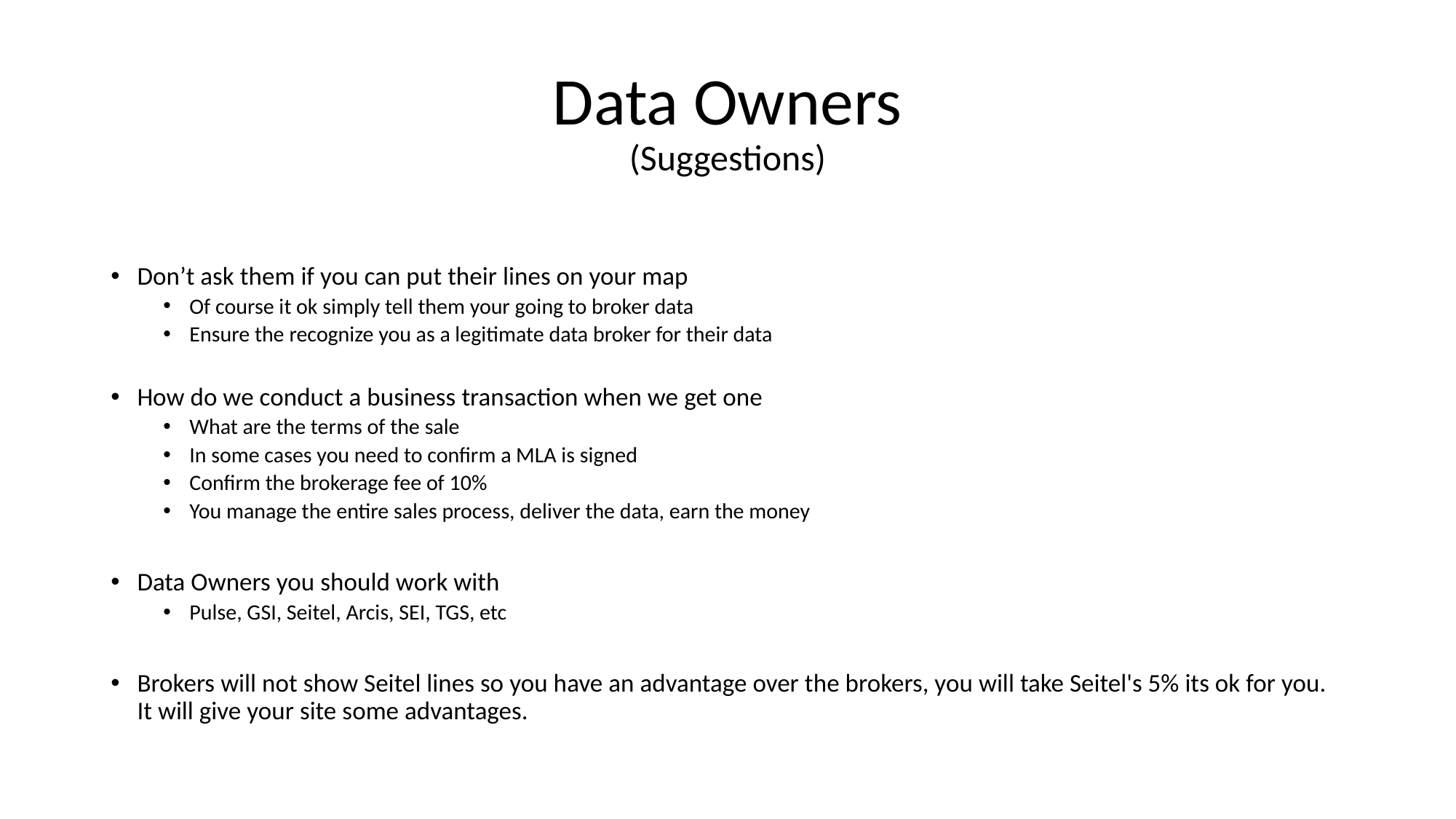

# Data Owners (Suggestions)

Don’t ask them if you can put their lines on your map
Of course it ok simply tell them your going to broker data
Ensure the recognize you as a legitimate data broker for their data

How do we conduct a business transaction when we get one
What are the terms of the sale
In some cases you need to confirm a MLA is signed
Confirm the brokerage fee of 10%
You manage the entire sales process, deliver the data, earn the money

Data Owners you should work with
Pulse, GSI, Seitel, Arcis, SEI, TGS, etc

Brokers will not show Seitel lines so you have an advantage over the brokers, you will take Seitel's 5% its ok for you. It will give your site some advantages.